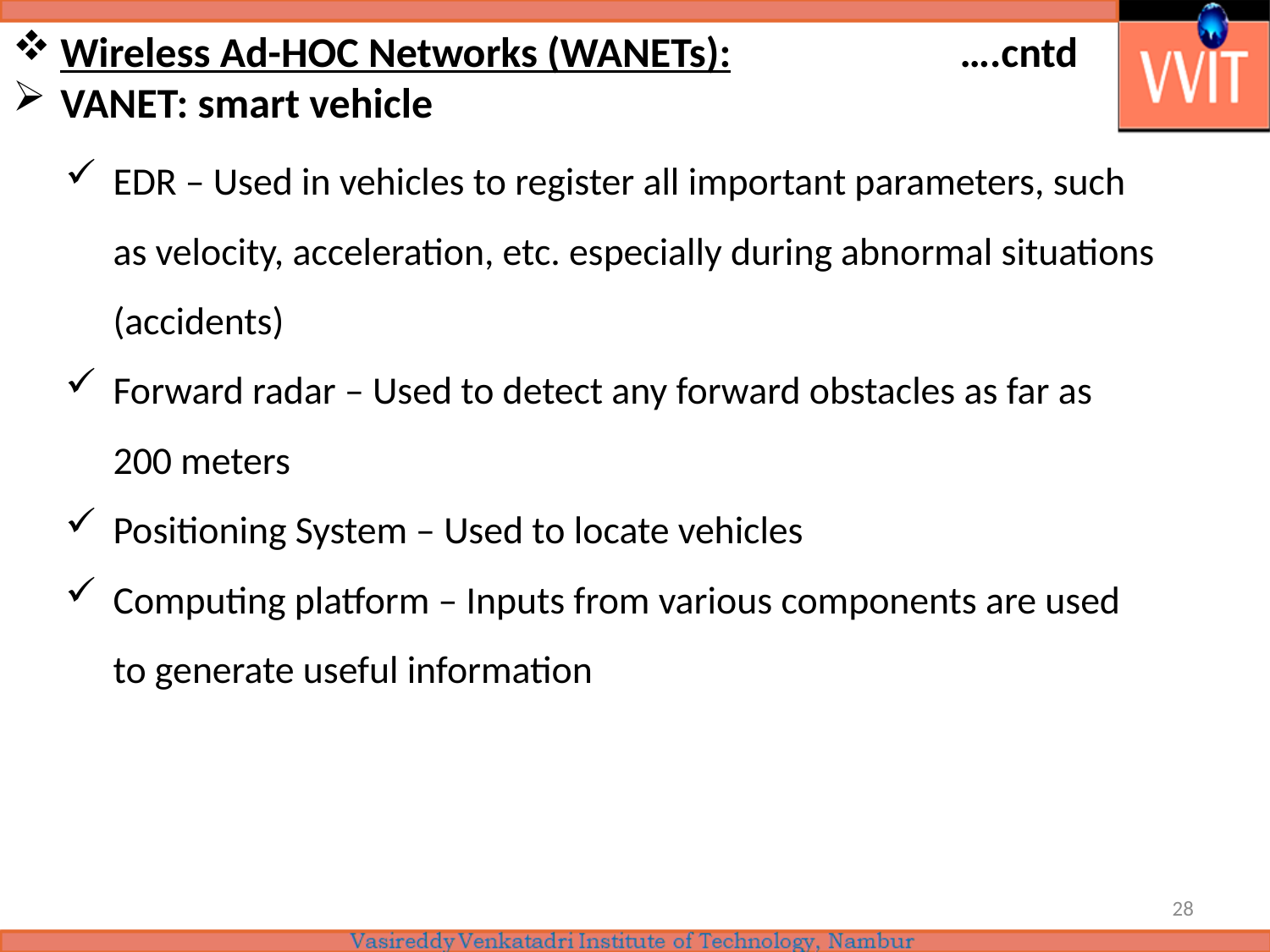

Wireless Ad-HOC Networks (WANETs):                        ….cntd
VANET: smart vehicle

EDR – Used in vehicles to register all important parameters, such as velocity, acceleration, etc. especially during abnormal situations (accidents)
Forward radar – Used to detect any forward obstacles as far as 200 meters
Positioning System – Used to locate vehicles
Computing platform – Inputs from various components are used to generate useful information
28